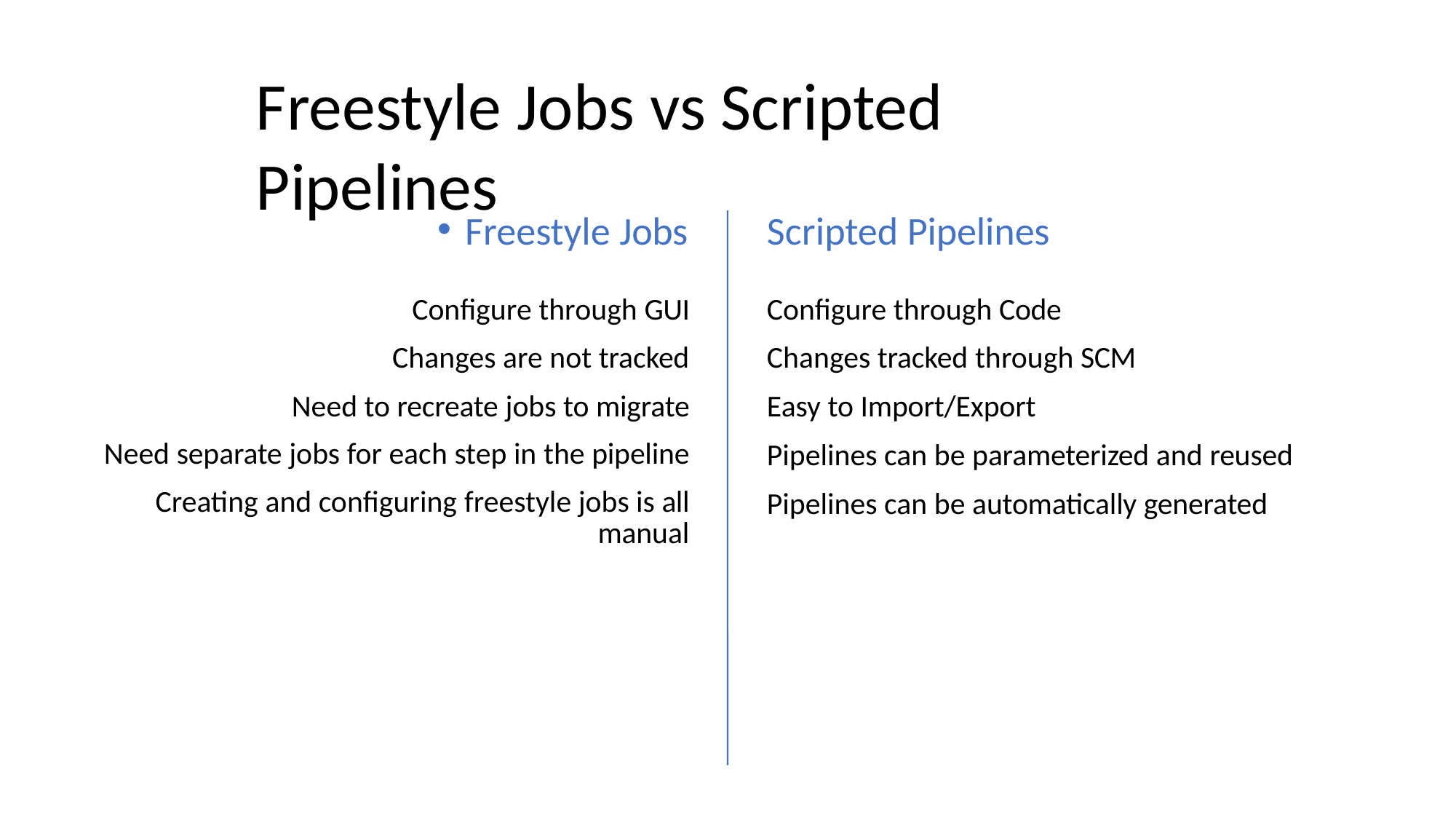

# Freestyle Jobs vs Scripted Pipelines
Freestyle Jobs
Configure through GUI Changes are not tracked
Need to recreate jobs to migrate Need separate jobs for each step in the pipeline Creating and configuring freestyle jobs is all
manual
Scripted Pipelines
Configure through Code Changes tracked through SCM Easy to Import/Export
Pipelines can be parameterized and reused Pipelines can be automatically generated

5